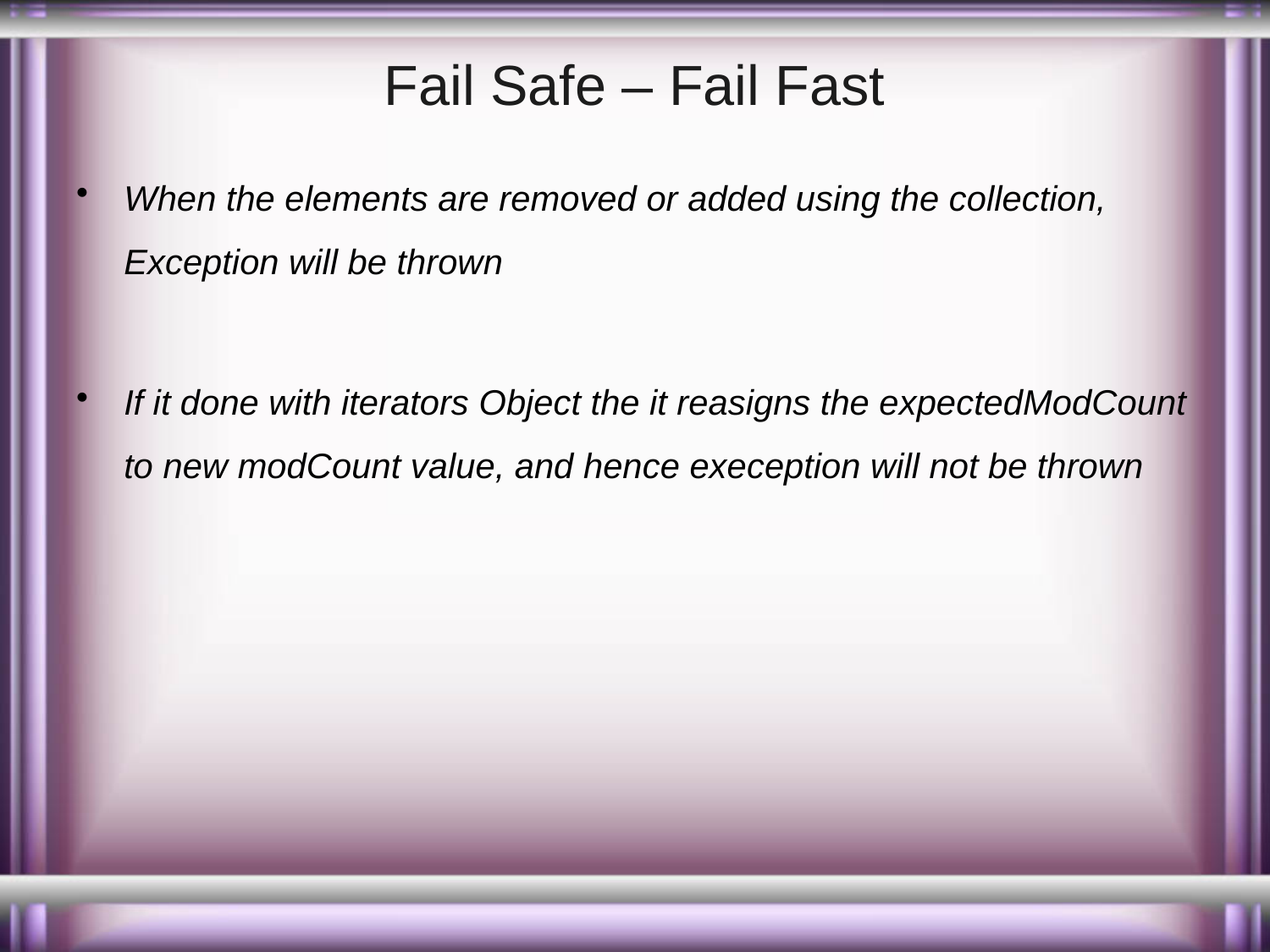

# Fail Safe – Fail Fast
When the elements are removed or added using the collection, Exception will be thrown

If it done with iterators Object the it reasigns the expectedModCount to new modCount value, and hence exeception will not be thrown